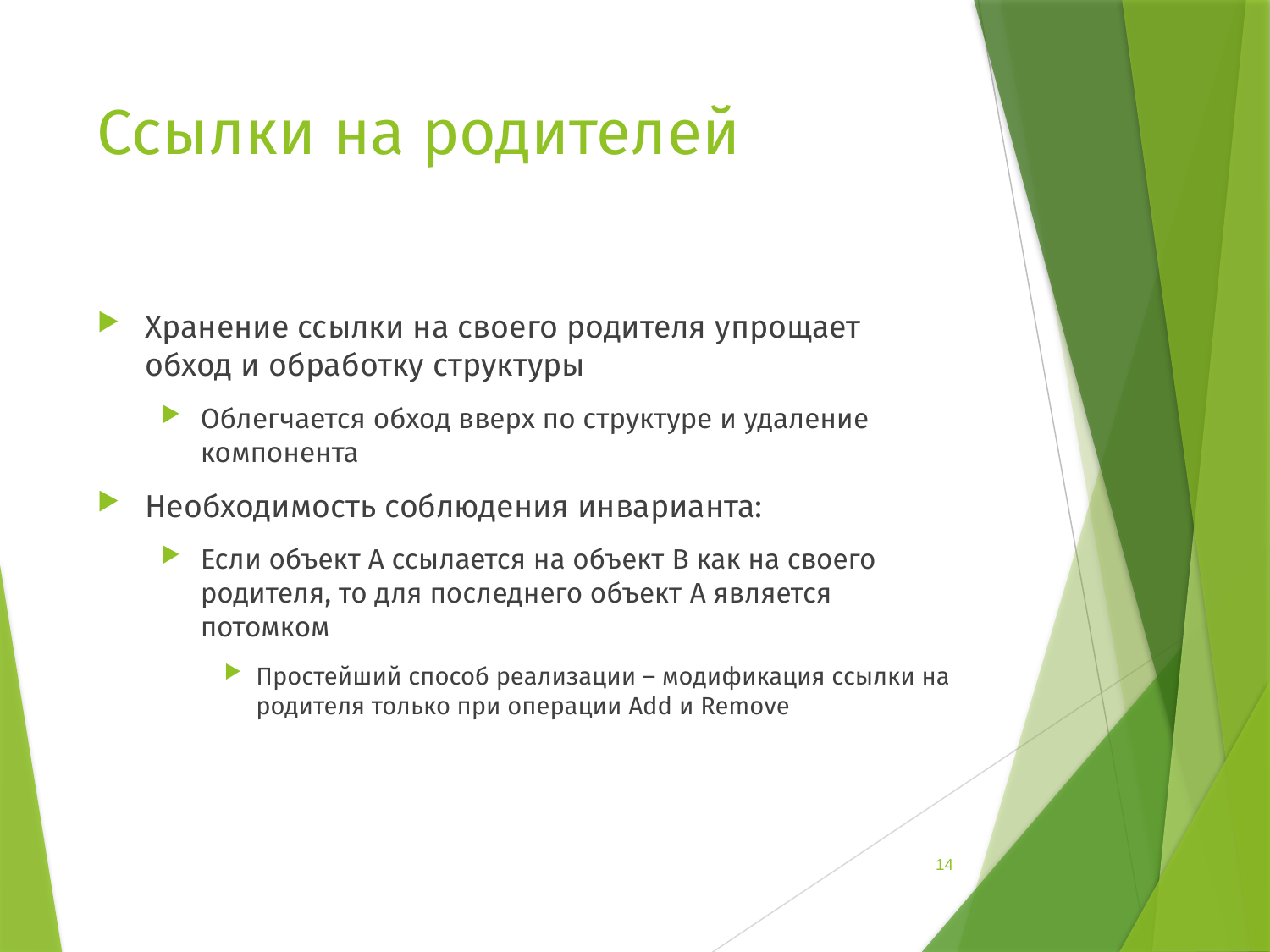

# Ссылки на родителей
Хранение ссылки на своего родителя упрощает обход и обработку структуры
Облегчается обход вверх по структуре и удаление компонента
Необходимость соблюдения инварианта:
Если объект A ссылается на объект B как на своего родителя, то для последнего объект A является потомком
Простейший способ реализации – модификация ссылки на родителя только при операции Add и Remove
14